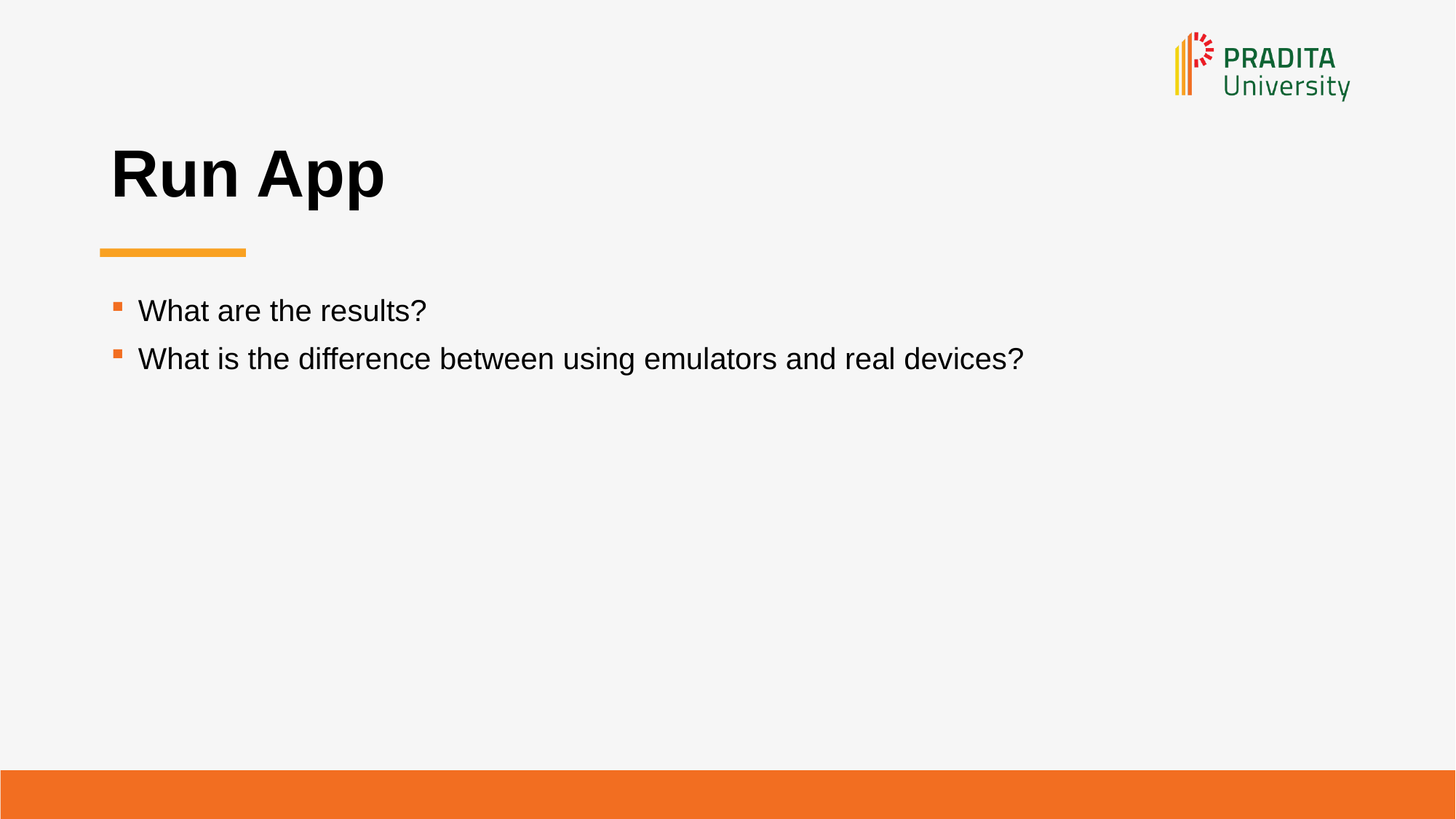

# Run App
What are the results?
What is the difference between using emulators and real devices?